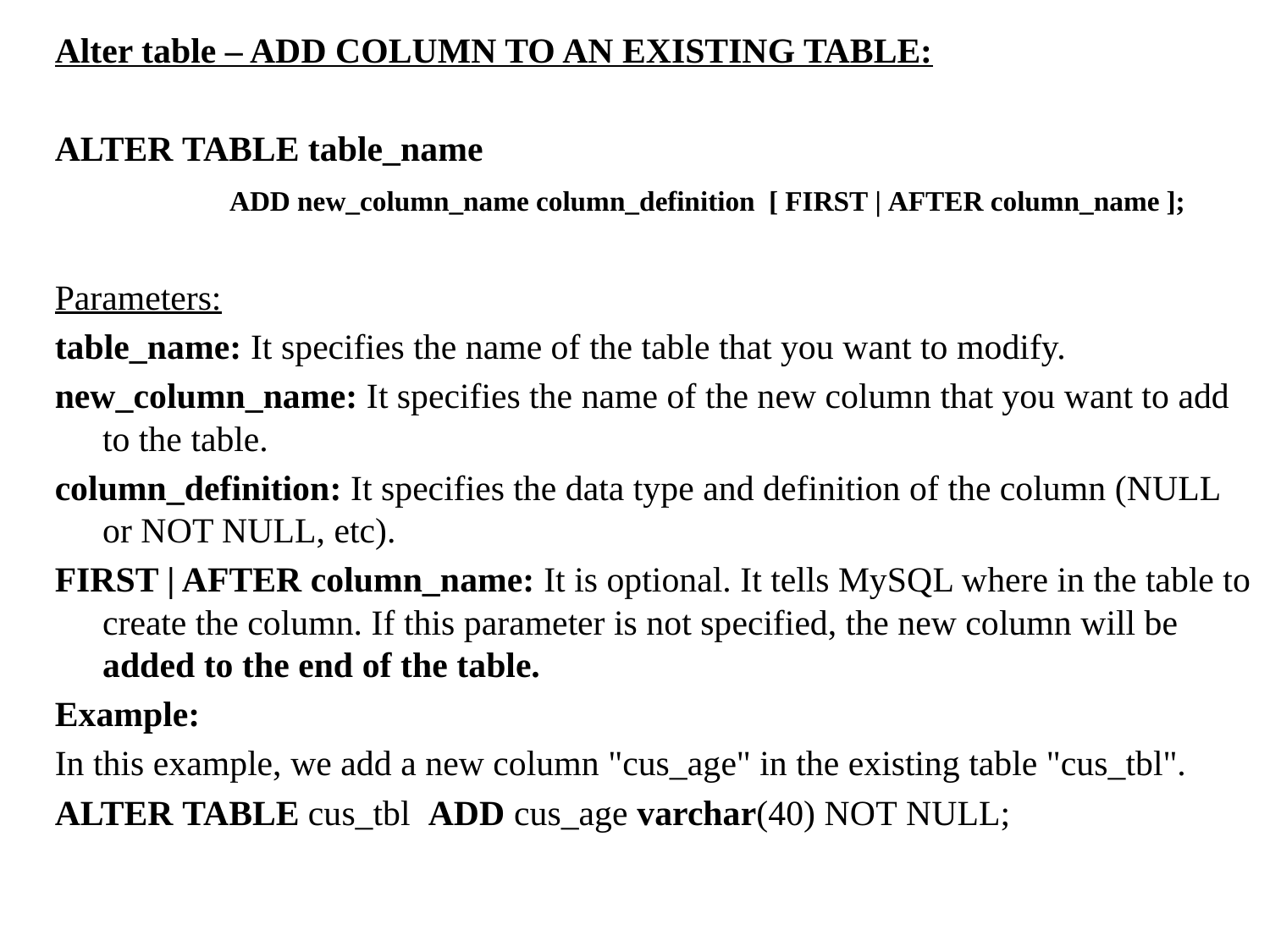

Alter table – ADD COLUMN TO AN EXISTING TABLE:

ALTER TABLE table_name
		ADD new_column_name column_definition  [ FIRST | AFTER column_name ];

Parameters:
table_name: It specifies the name of the table that you want to modify.
new_column_name: It specifies the name of the new column that you want to add to the table.
column_definition: It specifies the data type and definition of the column (NULL or NOT NULL, etc).
FIRST | AFTER column_name: It is optional. It tells MySQL where in the table to create the column. If this parameter is not specified, the new column will be added to the end of the table.
Example:
In this example, we add a new column "cus_age" in the existing table "cus_tbl".
ALTER TABLE cus_tbl  ADD cus_age varchar(40) NOT NULL;